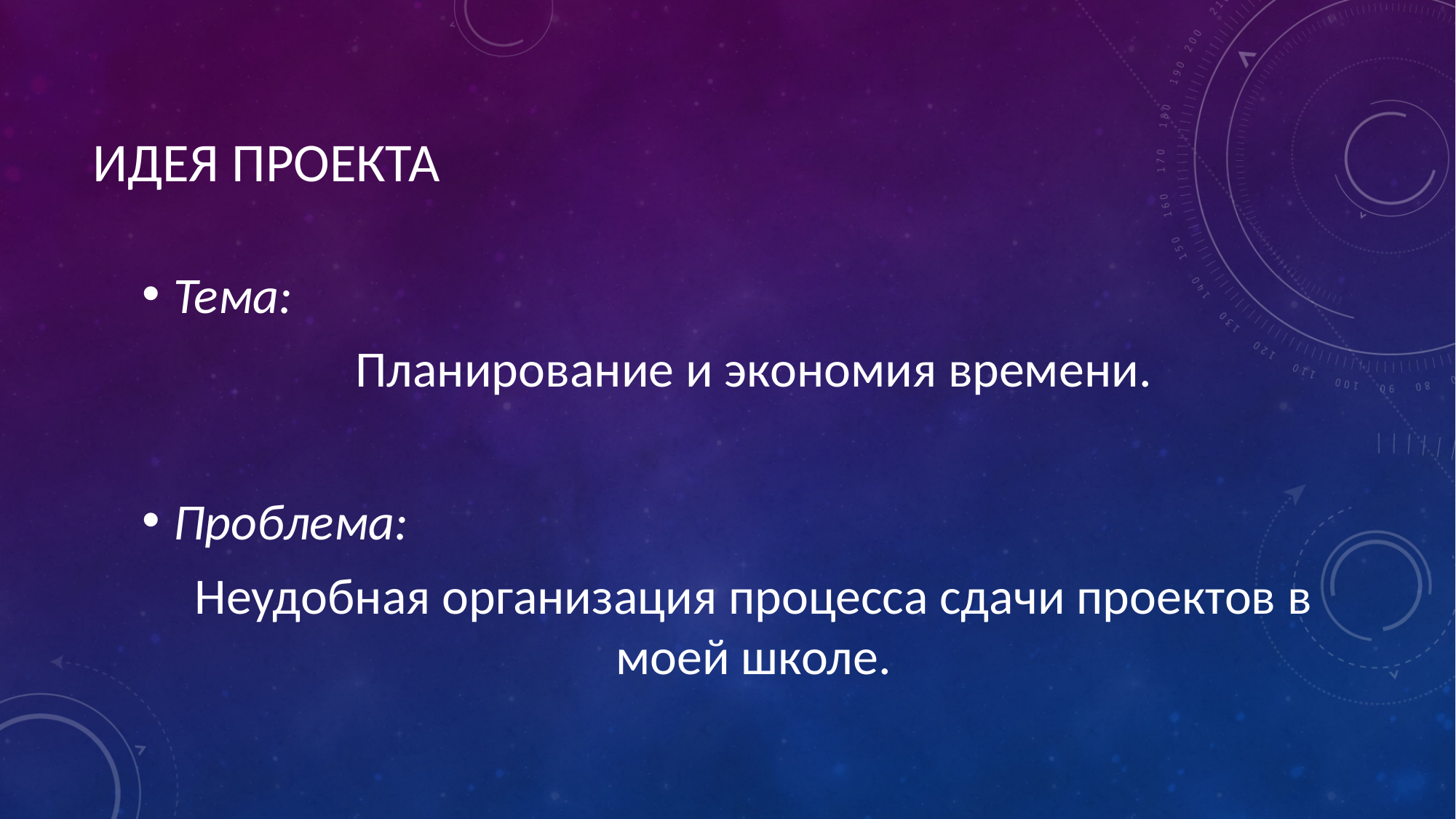

# Идея проекта
Тема:
Планирование и экономия времени.

Проблема:
Неудобная организация процесса сдачи проектов в моей школе.